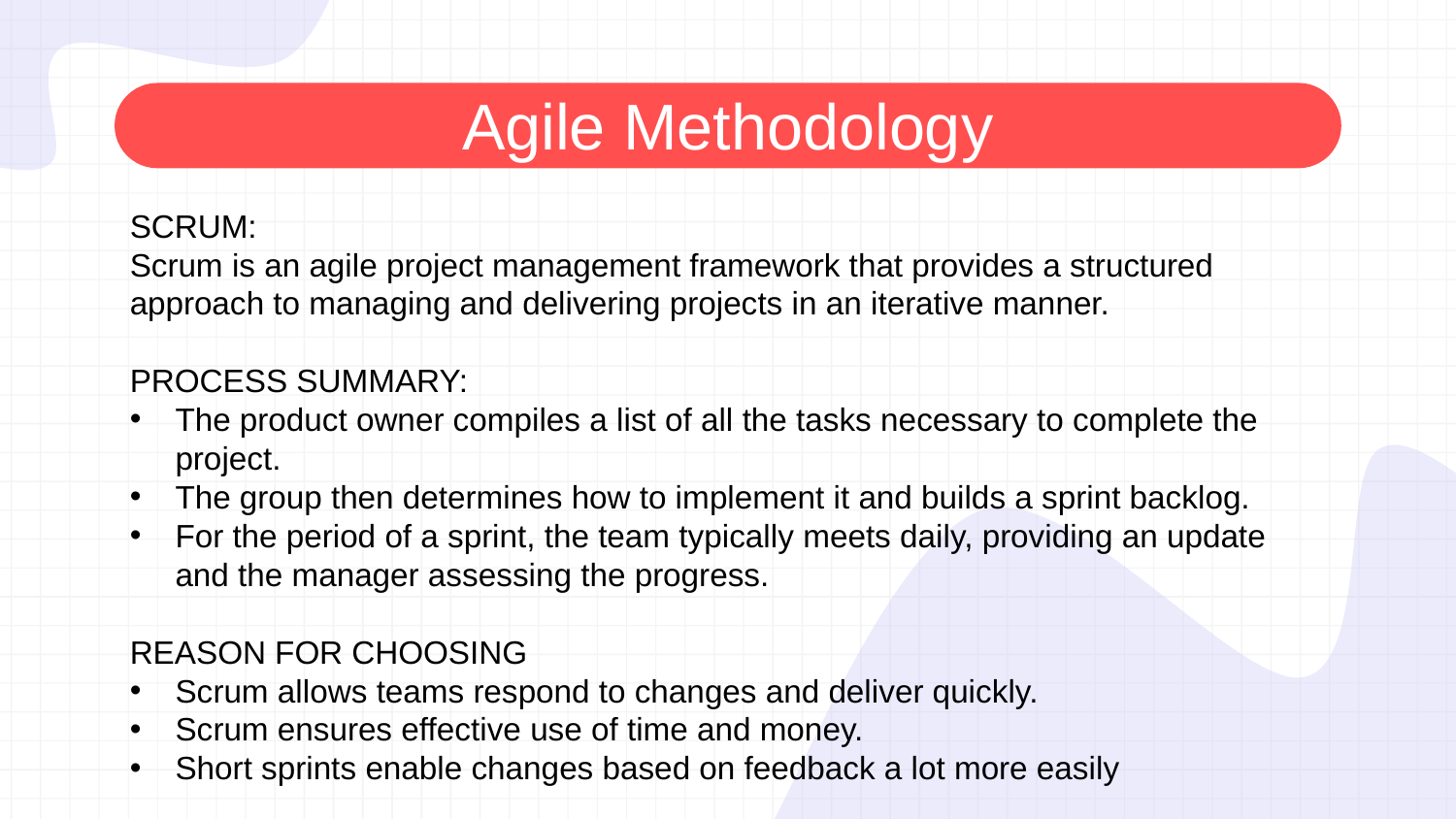

# Agile Methodology
SCRUM:
Scrum is an agile project management framework that provides a structured approach to managing and delivering projects in an iterative manner.

PROCESS SUMMARY:
The product owner compiles a list of all the tasks necessary to complete the project.
The group then determines how to implement it and builds a sprint backlog.
For the period of a sprint, the team typically meets daily, providing an update and the manager assessing the progress.

REASON FOR CHOOSING
Scrum allows teams respond to changes and deliver quickly.
Scrum ensures effective use of time and money.
Short sprints enable changes based on feedback a lot more easily